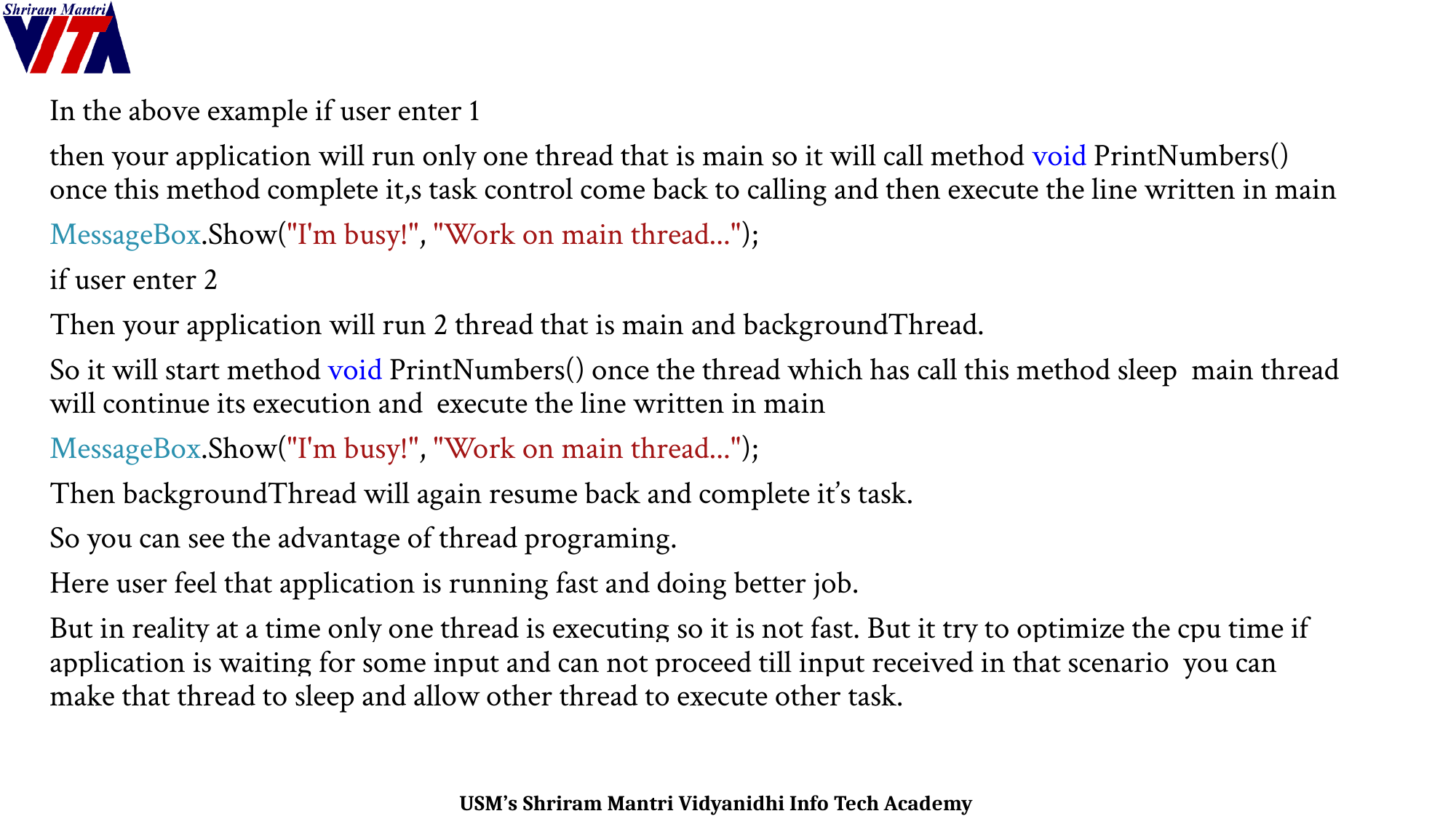

In the above example if user enter 1
then your application will run only one thread that is main so it will call method void PrintNumbers() once this method complete it,s task control come back to calling and then execute the line written in main
MessageBox.Show("I'm busy!", "Work on main thread...");
if user enter 2
Then your application will run 2 thread that is main and backgroundThread.
So it will start method void PrintNumbers() once the thread which has call this method sleep  main thread will continue its execution and  execute the line written in main
MessageBox.Show("I'm busy!", "Work on main thread...");
Then backgroundThread will again resume back and complete it’s task.
So you can see the advantage of thread programing.
Here user feel that application is running fast and doing better job.
But in reality at a time only one thread is executing so it is not fast. But it try to optimize the cpu time if application is waiting for some input and can not proceed till input received in that scenario  you can make that thread to sleep and allow other thread to execute other task.